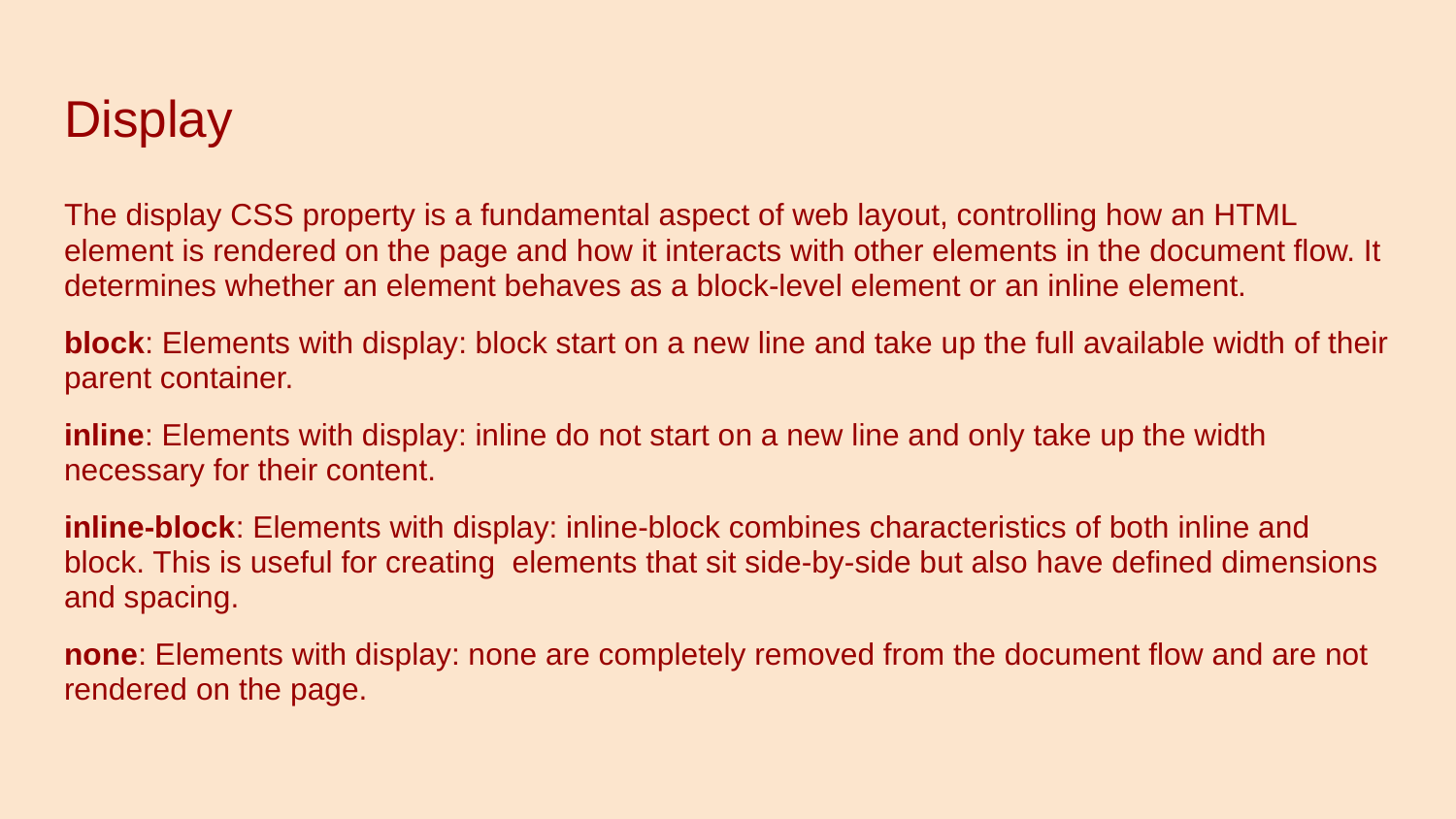

# Display
The display CSS property is a fundamental aspect of web layout, controlling how an HTML element is rendered on the page and how it interacts with other elements in the document flow. It determines whether an element behaves as a block-level element or an inline element.
block: Elements with display: block start on a new line and take up the full available width of their parent container.
inline: Elements with display: inline do not start on a new line and only take up the width necessary for their content.
inline-block: Elements with display: inline-block combines characteristics of both inline and block. This is useful for creating  elements that sit side-by-side but also have defined dimensions and spacing.
none: Elements with display: none are completely removed from the document flow and are not rendered on the page.